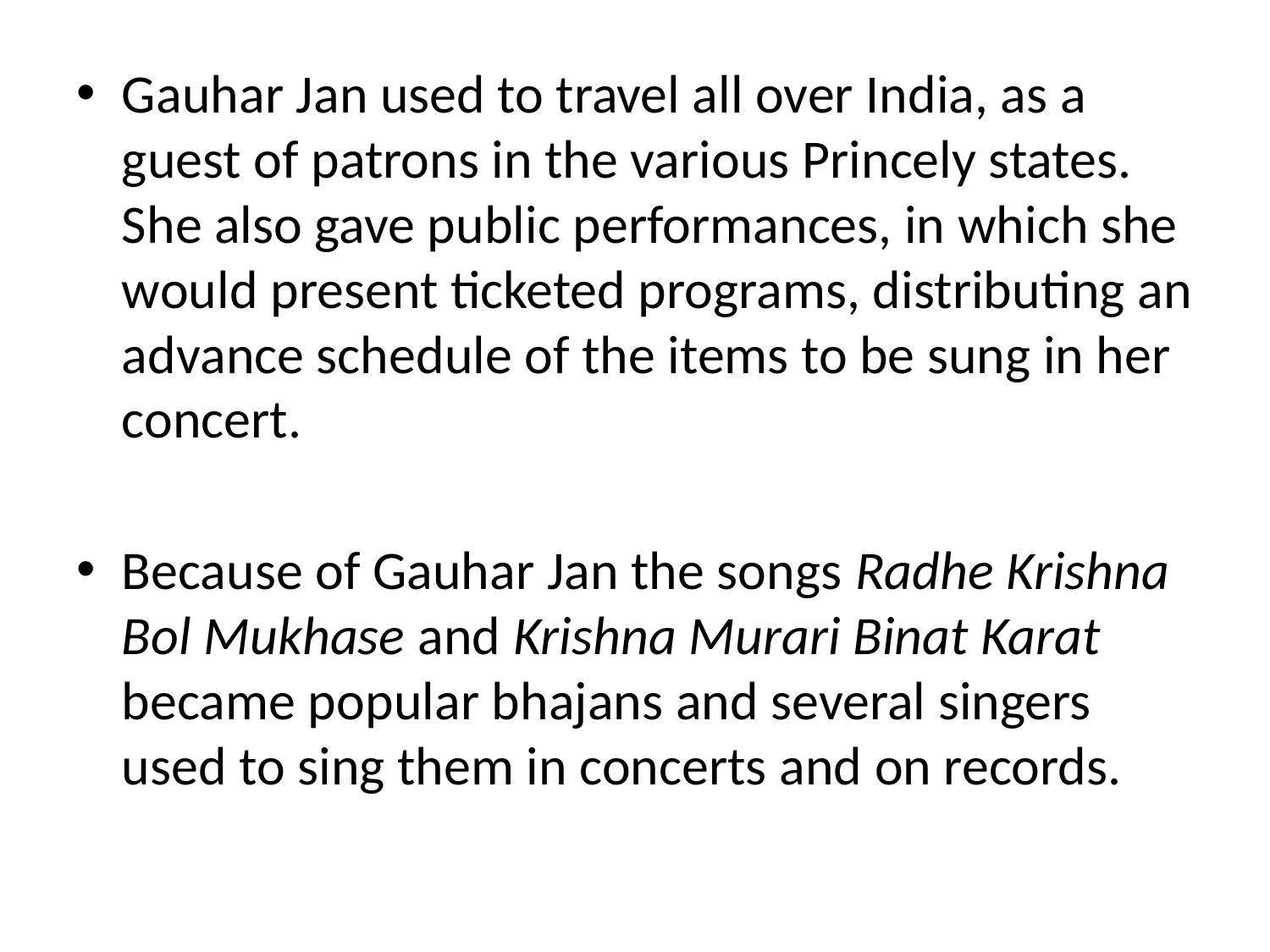

Gauhar Jan used to travel all over India, as a guest of patrons in the various Princely states.  She also gave public performances, in which she would present ticketed programs, distributing an advance schedule of the items to be sung in her concert.

Because of Gauhar Jan the songs Radhe Krishna Bol Mukhase and Krishna Murari Binat Karat became popular bhajans and several singers used to sing them in concerts and on records.